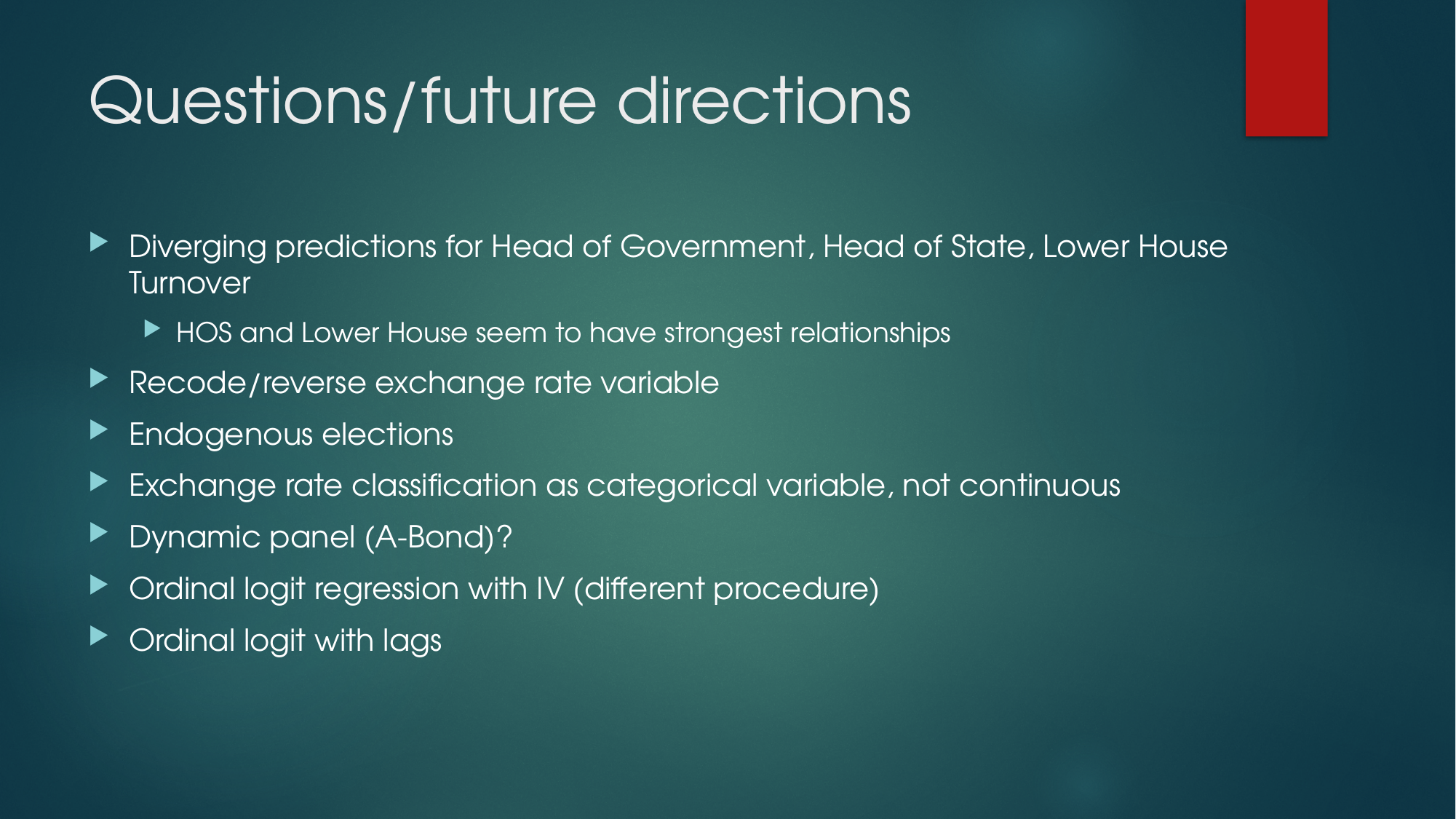

# Questions/future directions
Diverging predictions for Head of Government, Head of State, Lower House Turnover
HOS and Lower House seem to have strongest relationships
Recode/reverse exchange rate variable
Endogenous elections
Exchange rate classification as categorical variable, not continuous
Dynamic panel (A-Bond)?
Ordinal logit regression with IV (different procedure)
Ordinal logit with lags